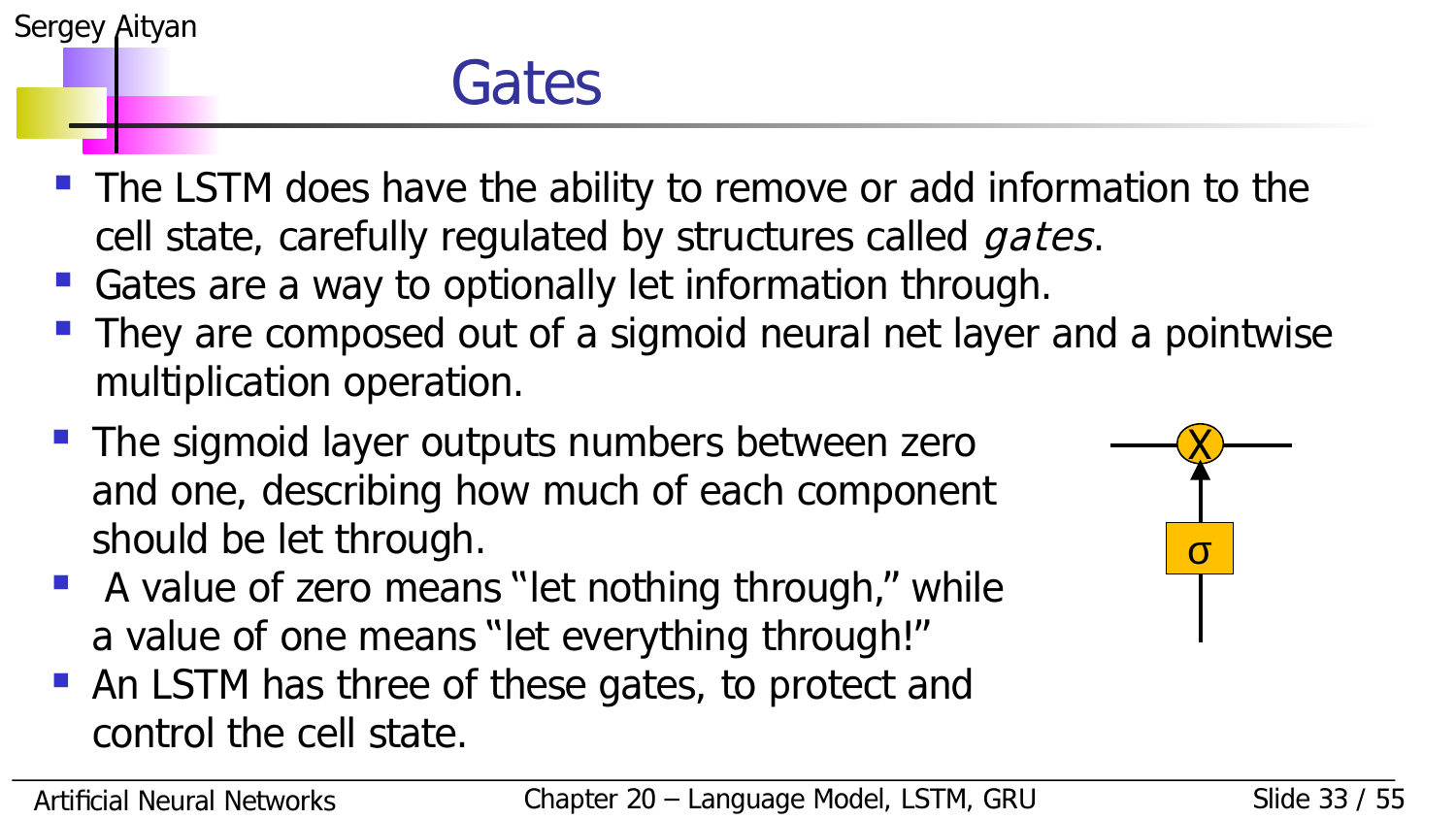

# Gates
The LSTM does have the ability to remove or add information to the cell state, carefully regulated by structures called gates.
Gates are a way to optionally let information through.
They are composed out of a sigmoid neural net layer and a pointwise multiplication operation.
The sigmoid layer outputs numbers between zero and one, describing how much of each component should be let through.
 A value of zero means “let nothing through,” while a value of one means “let everything through!”
An LSTM has three of these gates, to protect and control the cell state.
X
σ